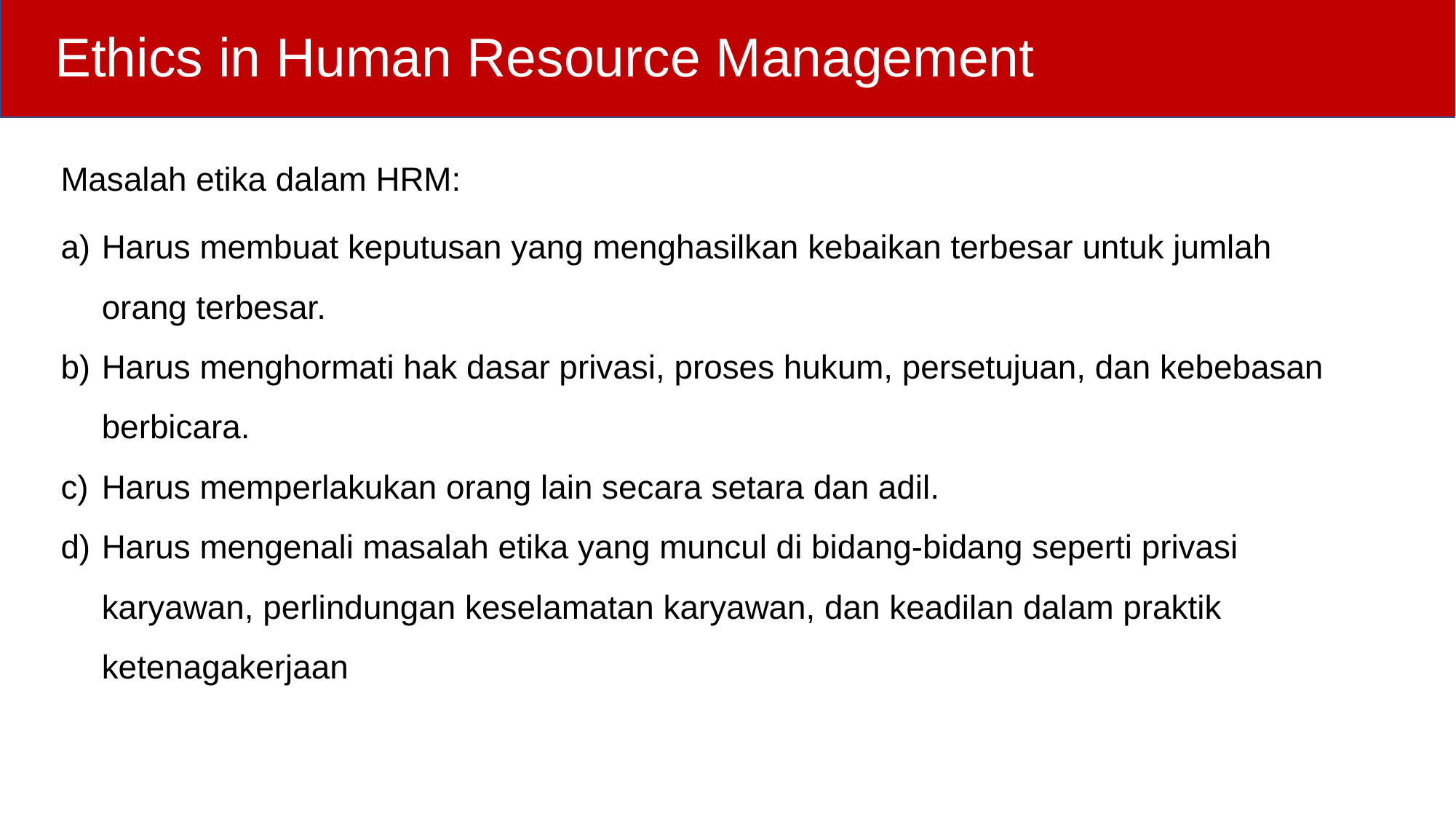

# Ethics in Human Resource Management
Masalah etika dalam HRM:
Harus membuat keputusan yang menghasilkan kebaikan terbesar untuk jumlah orang terbesar.
Harus menghormati hak dasar privasi, proses hukum, persetujuan, dan kebebasan berbicara.
Harus memperlakukan orang lain secara setara dan adil.
Harus mengenali masalah etika yang muncul di bidang-bidang seperti privasi karyawan, perlindungan keselamatan karyawan, dan keadilan dalam praktik ketenagakerjaan